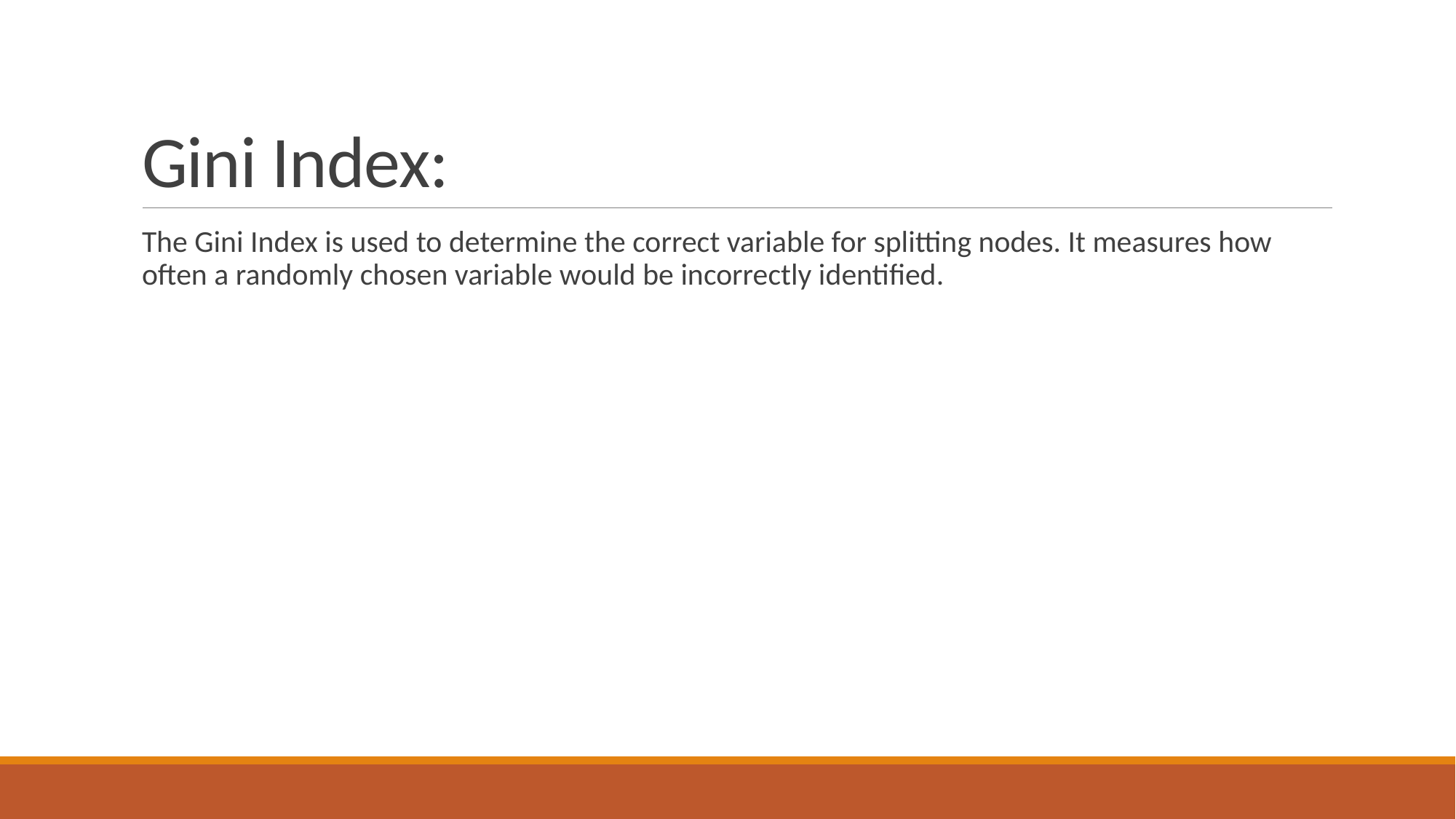

# Gini Index:
The Gini Index is used to determine the correct variable for splitting nodes. It measures how often a randomly chosen variable would be incorrectly identified.